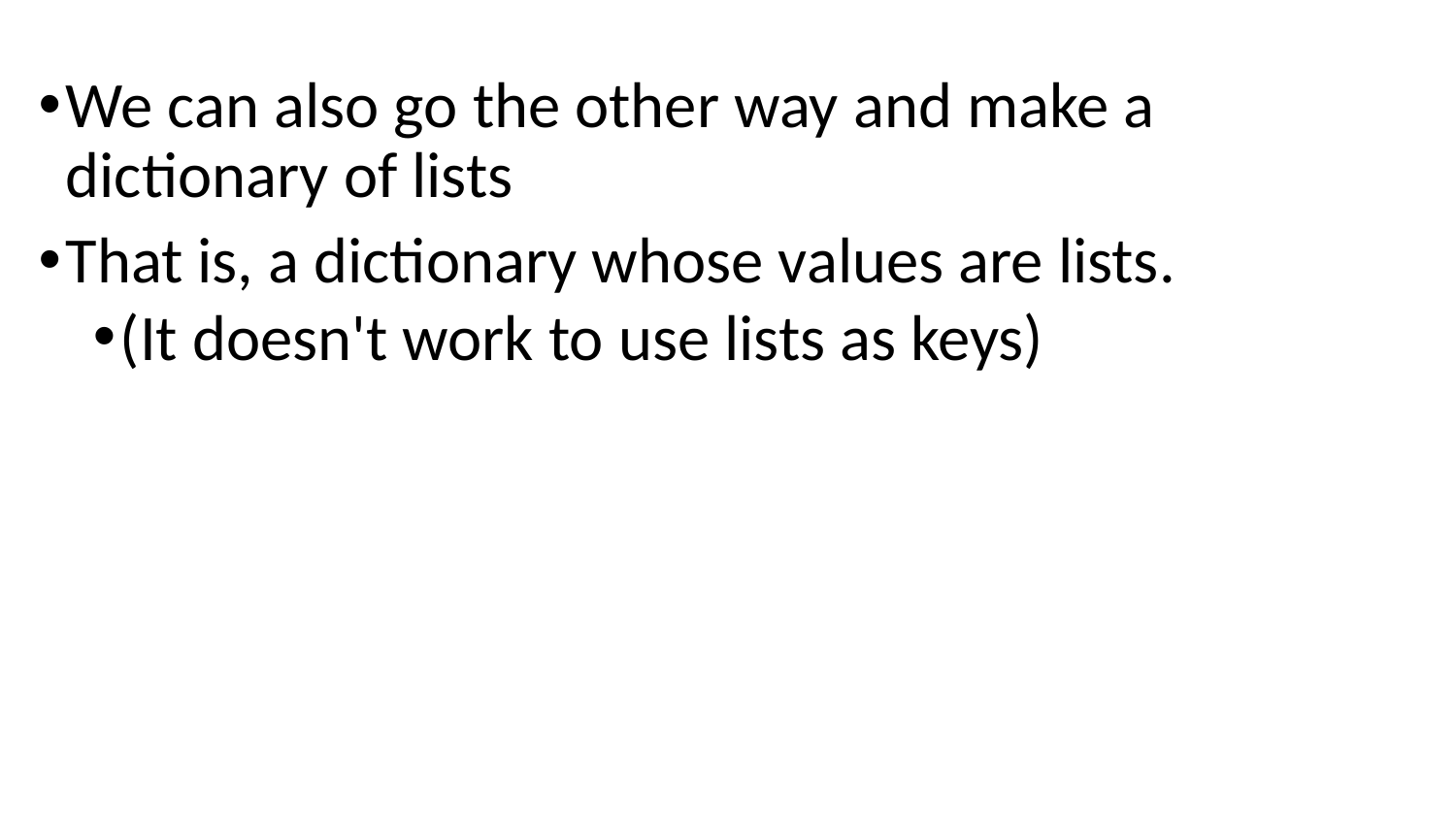

We can also go the other way and make a dictionary of lists
That is, a dictionary whose values are lists.
(It doesn't work to use lists as keys)